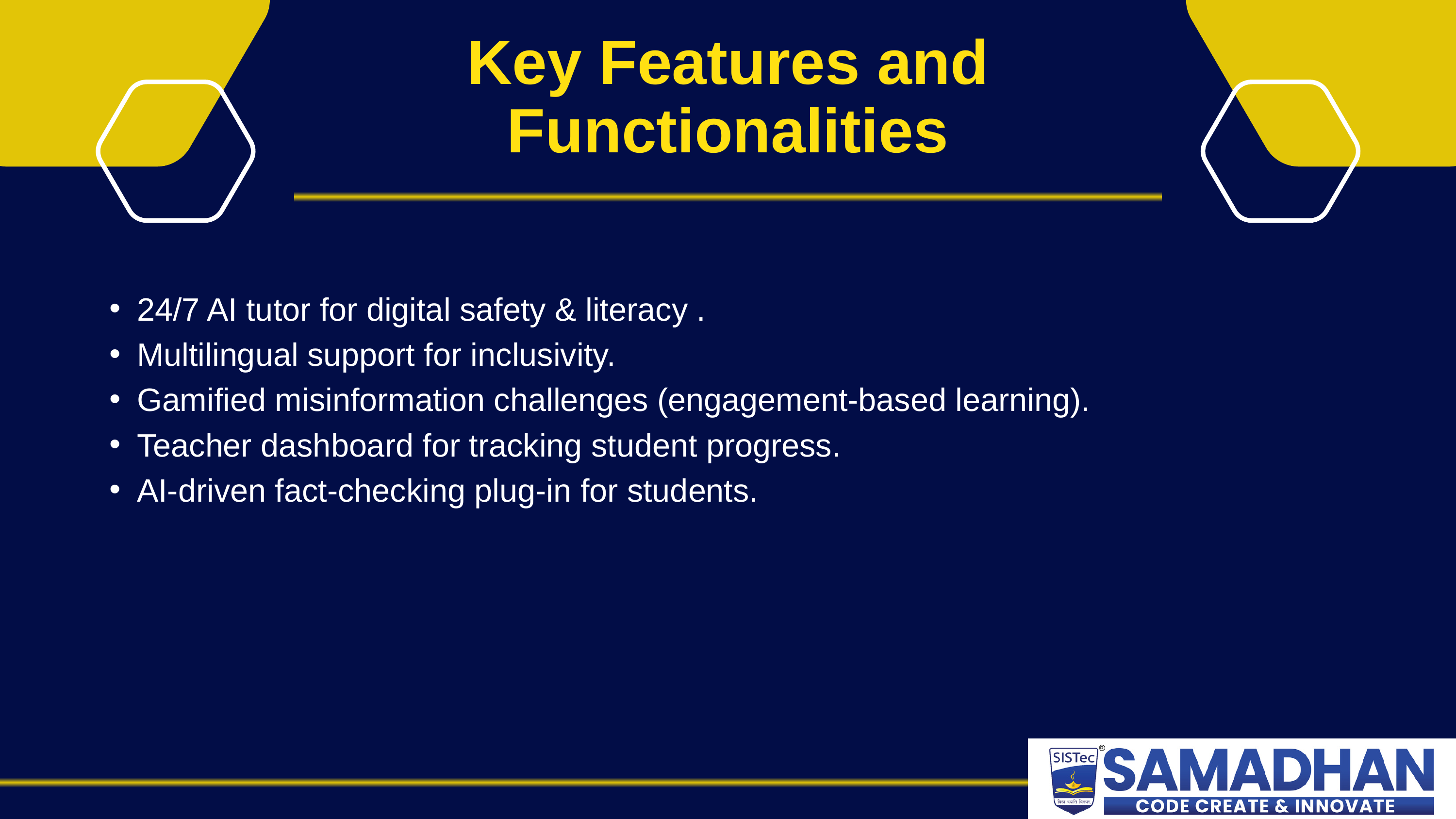

Key Features and Functionalities

24/7 AI tutor for digital safety & literacy .
Multilingual support for inclusivity.
Gamified misinformation challenges (engagement-based learning).
Teacher dashboard for tracking student progress.
AI-driven fact-checking plug-in for students.